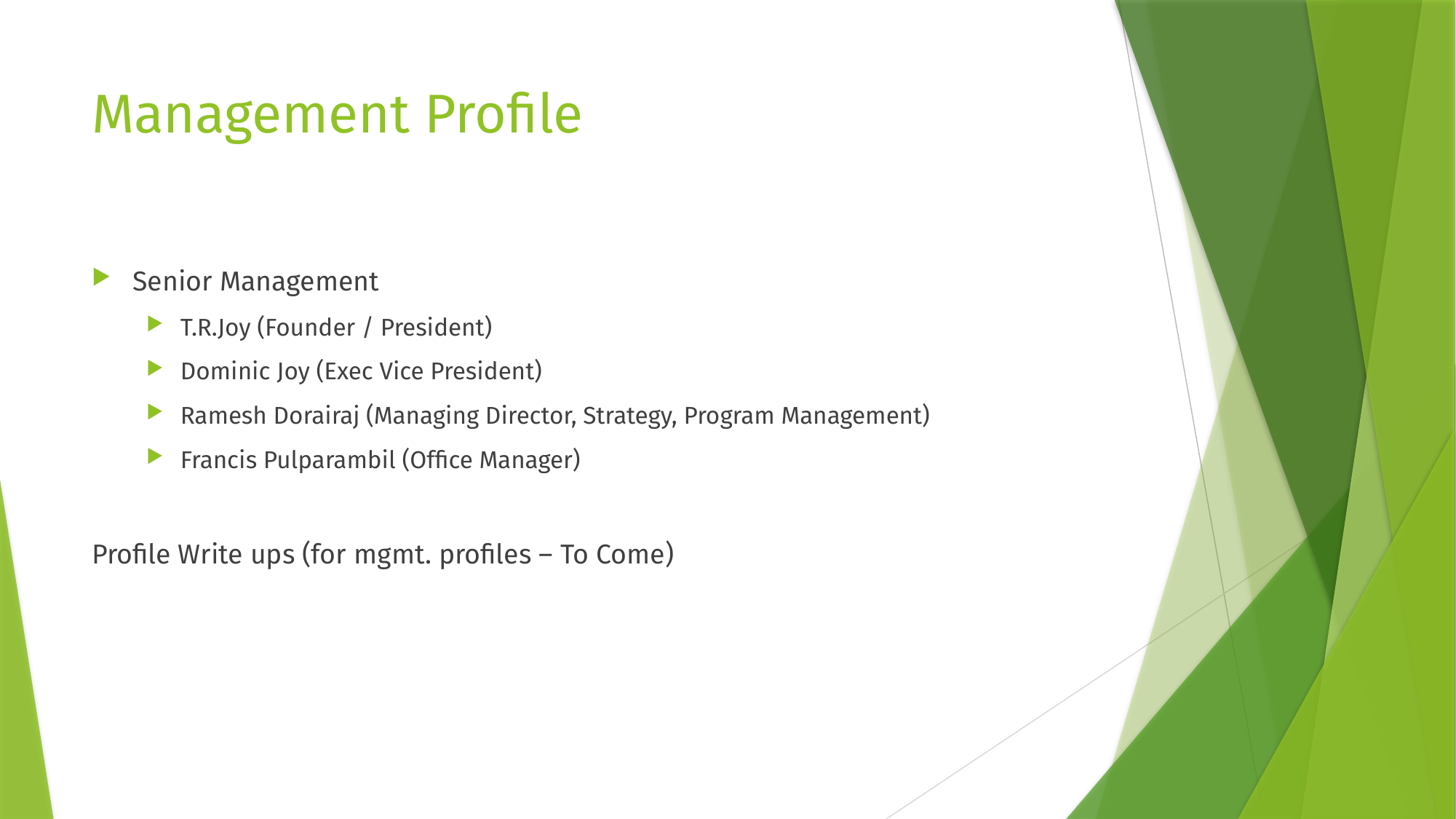

# Management Profile
Senior Management
T.R.Joy (Founder / President)
Dominic Joy (Exec Vice President)
Ramesh Dorairaj (Managing Director, Strategy, Program Management)
Francis Pulparambil (Office Manager)

Profile Write ups (for mgmt. profiles – To Come)